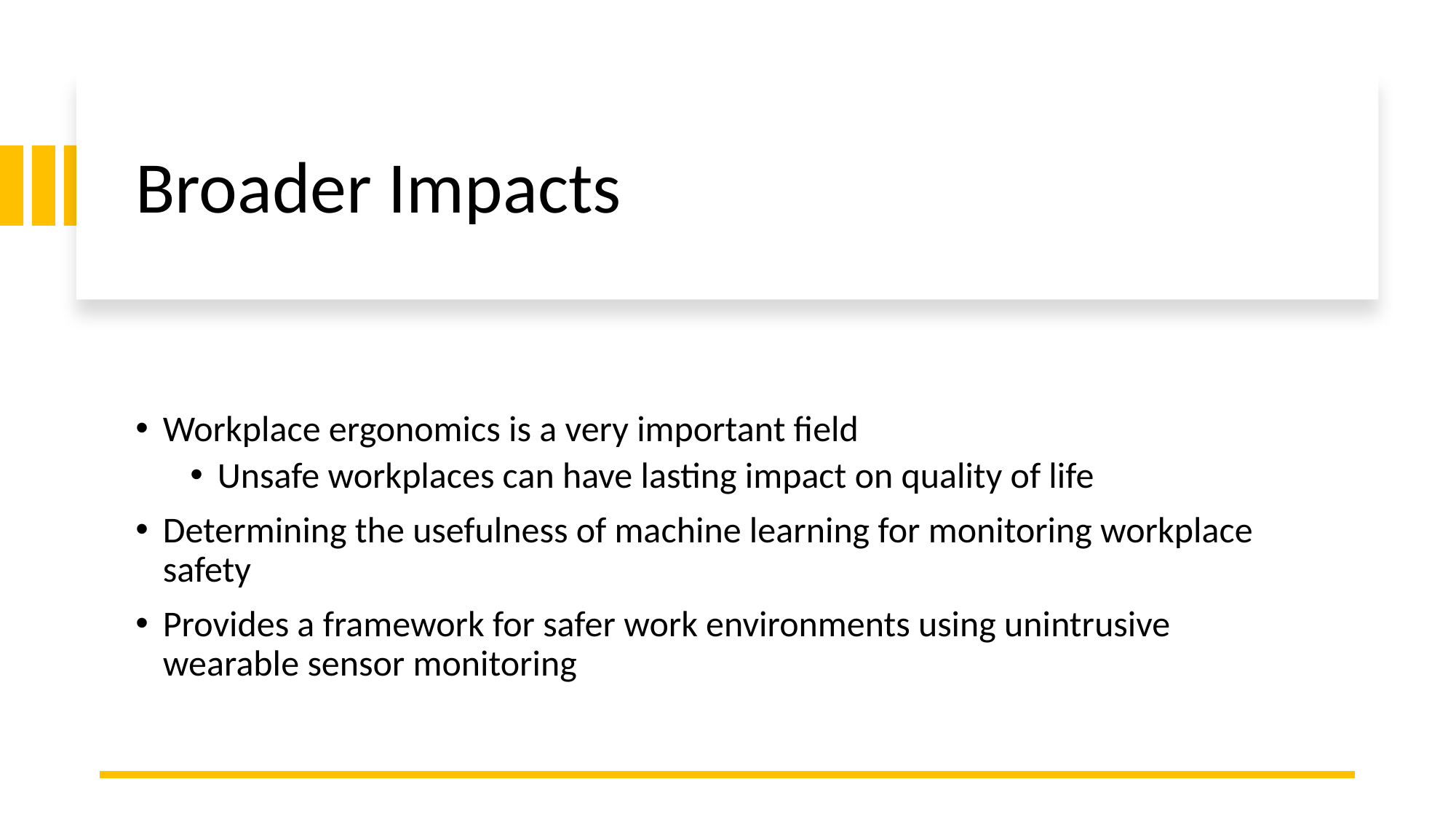

# Broader Impacts

Workplace ergonomics is a very important field
Unsafe workplaces can have lasting impact on quality of life
Determining the usefulness of machine learning for monitoring workplace safety
Provides a framework for safer work environments using unintrusive wearable sensor monitoring